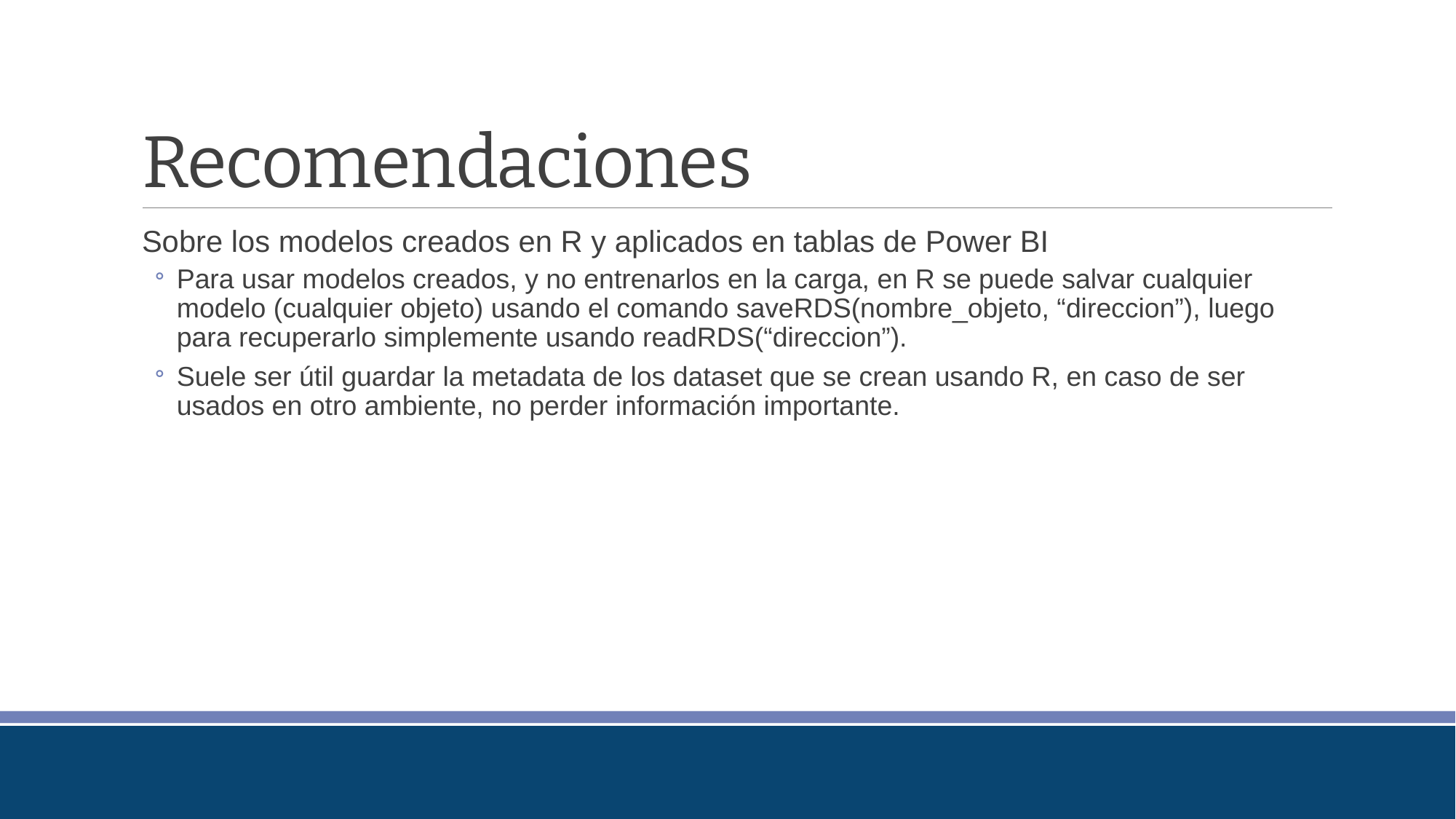

# Recomendaciones
Sobre los modelos creados en R y aplicados en tablas de Power BI
Para usar modelos creados, y no entrenarlos en la carga, en R se puede salvar cualquier modelo (cualquier objeto) usando el comando saveRDS(nombre_objeto, “direccion”), luego para recuperarlo simplemente usando readRDS(“direccion”).
Suele ser útil guardar la metadata de los dataset que se crean usando R, en caso de ser usados en otro ambiente, no perder información importante.